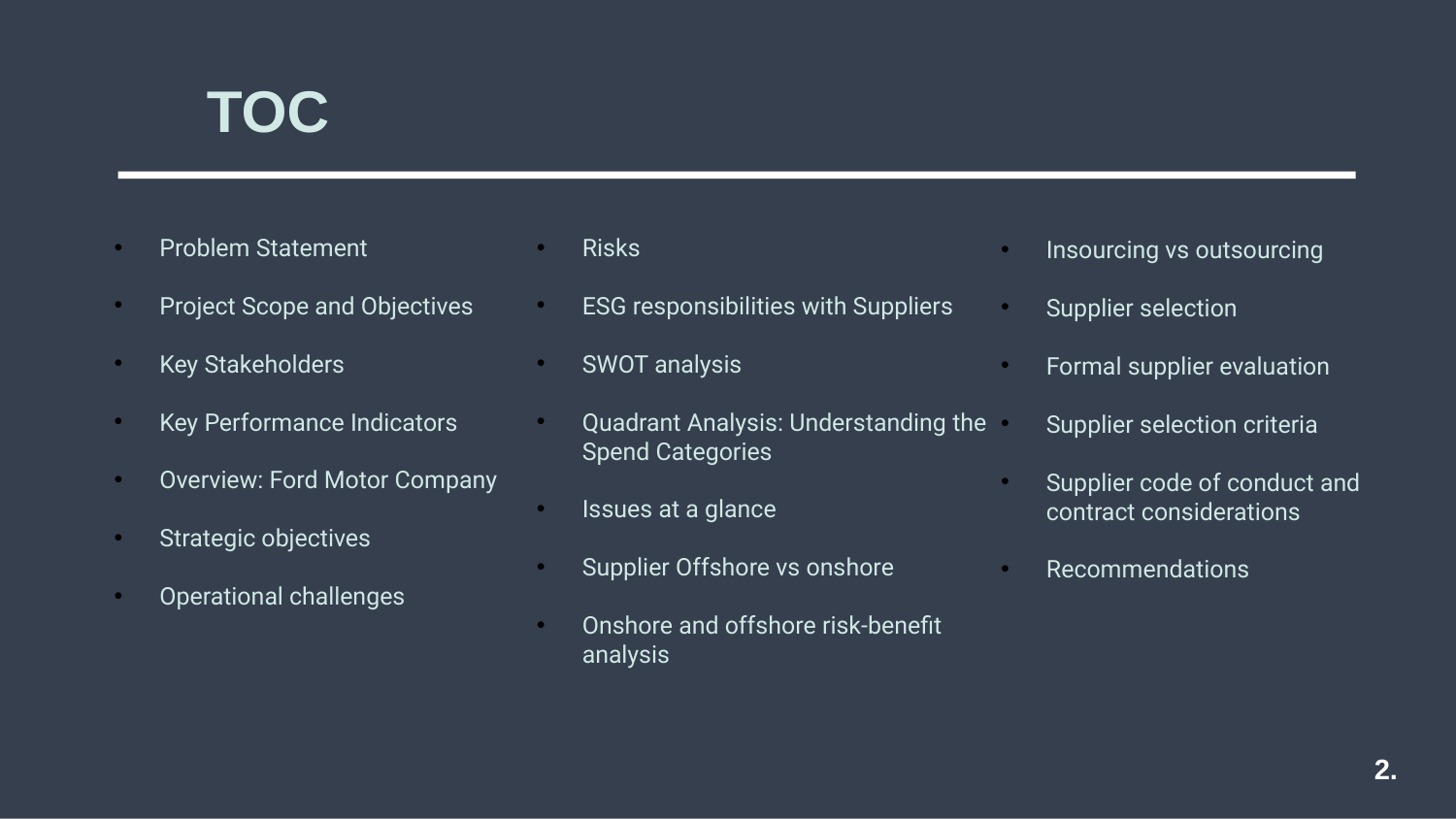

# TOC

Problem Statement

Project Scope and Objectives

Key Stakeholders

Key Performance Indicators

Overview: Ford Motor Company

Strategic objectives

Operational challenges

Risks

ESG responsibilities with Suppliers

SWOT analysis

Quadrant Analysis: Understanding the Spend Categories

Issues at a glance

Supplier Offshore vs onshore

Onshore and offshore risk-benefit analysis

Insourcing vs outsourcing

Supplier selection

Formal supplier evaluation

Supplier selection criteria

Supplier code of conduct and contract considerations

Recommendations

2.